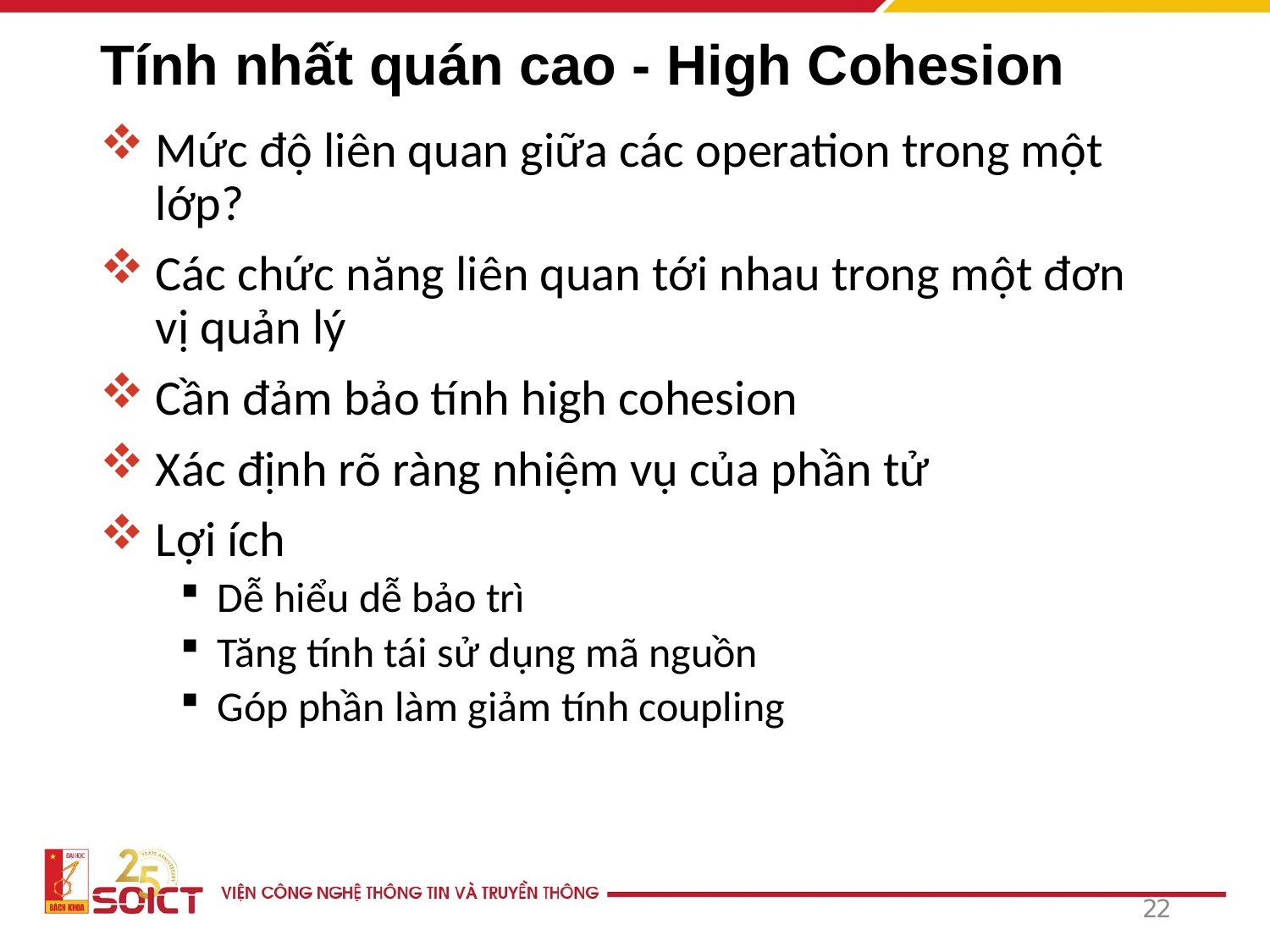

# Tính nhất quán cao - High Cohesion
Mức độ liên quan giữa các operation trong một lớp?
Các chức năng liên quan tới nhau trong một đơn vị quản lý
Cần đảm bảo tính high cohesion
Xác định rõ ràng nhiệm vụ của phần tử
Lợi ích
Dễ hiểu dễ bảo trì
Tăng tính tái sử dụng mã nguồn
Góp phần làm giảm tính coupling
22